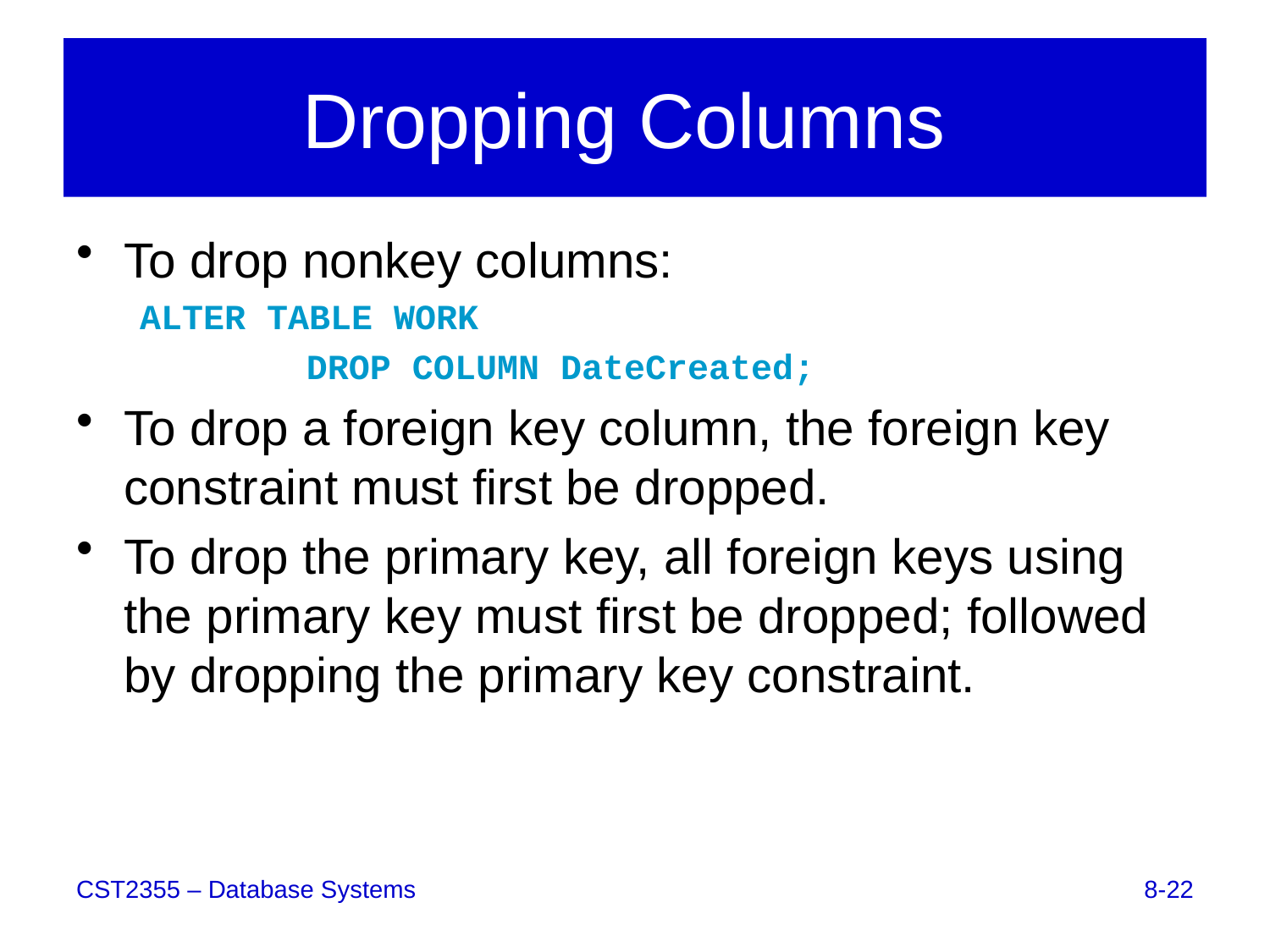

# Dropping Columns
To drop nonkey columns:
ALTER TABLE WORK
		DROP COLUMN DateCreated;
To drop a foreign key column, the foreign key constraint must first be dropped.
To drop the primary key, all foreign keys using the primary key must first be dropped; followed by dropping the primary key constraint.
8-22

CST2355 – Database Systems